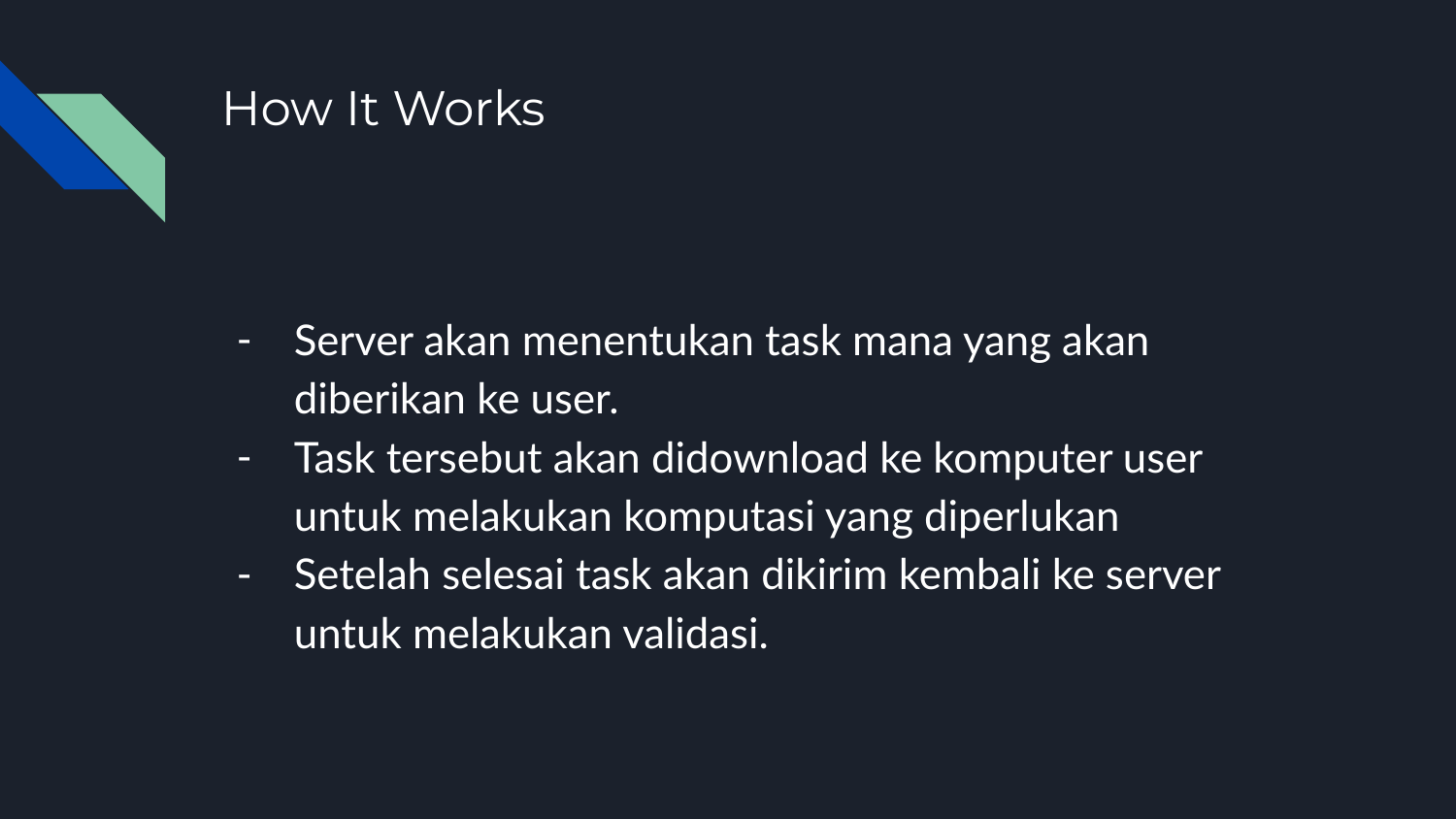

# How It Works
Server akan menentukan task mana yang akan diberikan ke user.
Task tersebut akan didownload ke komputer user untuk melakukan komputasi yang diperlukan
Setelah selesai task akan dikirim kembali ke server untuk melakukan validasi.